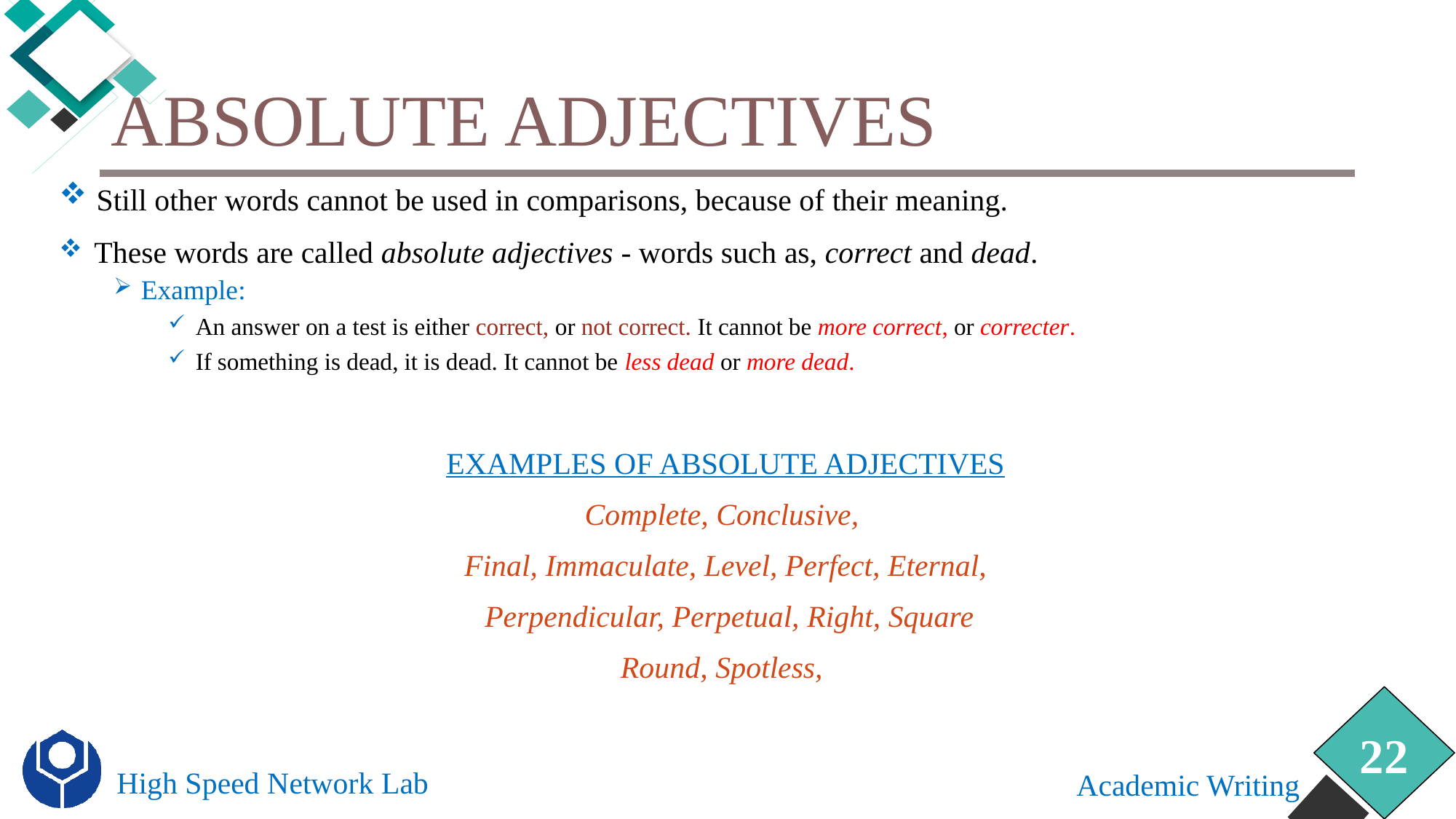

# Absolute adjectives
 Still other words cannot be used in comparisons, because of their meaning.
 These words are called absolute adjectives - words such as, correct and dead.
Example:
An answer on a test is either correct, or not correct. It cannot be more correct, or correcter.
If something is dead, it is dead. It cannot be less dead or more dead.

EXAMPLES OF ABSOLUTE ADJECTIVES
Complete, Conclusive,
Final, Immaculate, Level, Perfect, Eternal,
 Perpendicular, Perpetual, Right, Square
Round, Spotless,